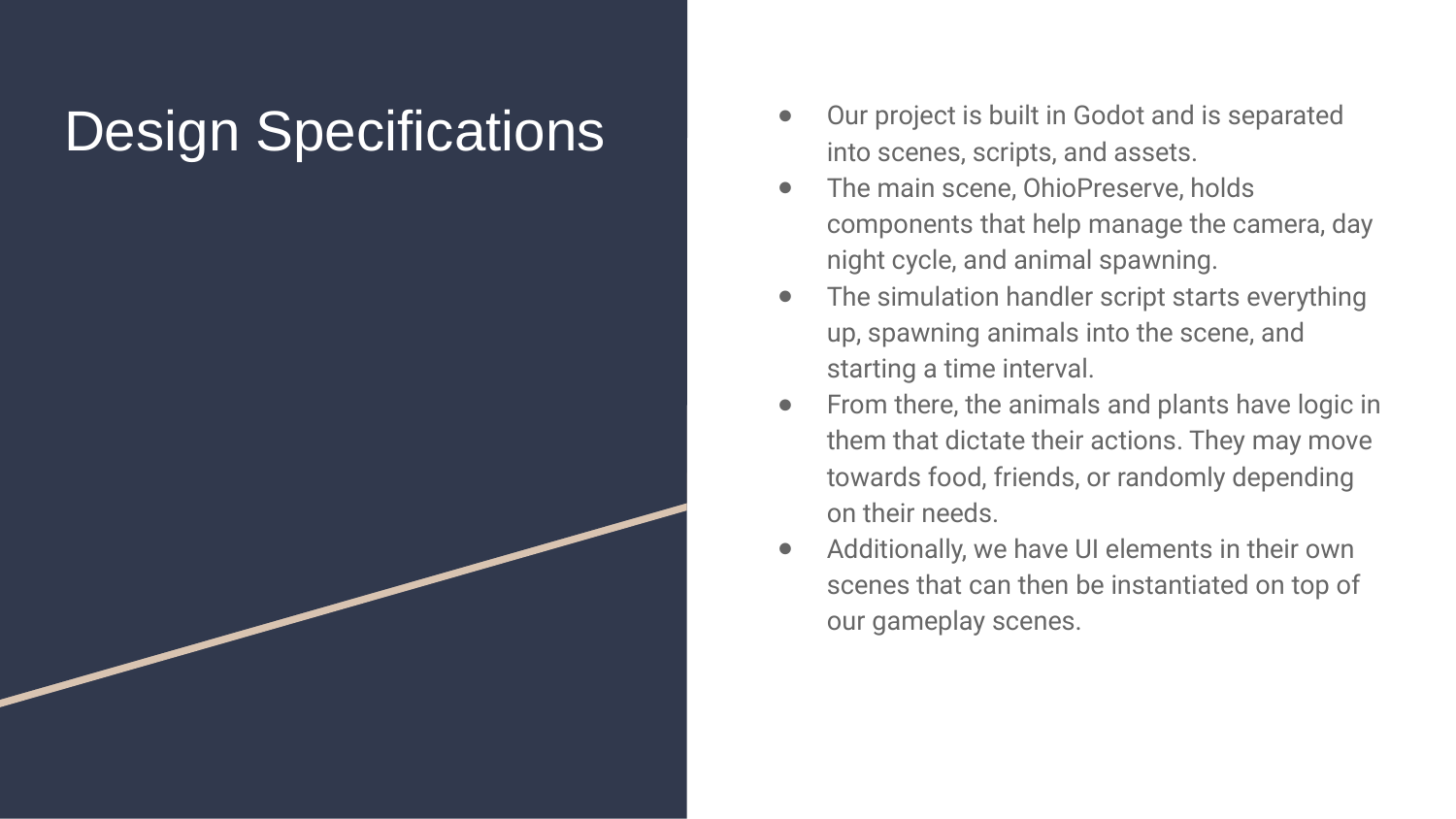

# Design Specifications
Our project is built in Godot and is separated into scenes, scripts, and assets.
The main scene, OhioPreserve, holds components that help manage the camera, day night cycle, and animal spawning.
The simulation handler script starts everything up, spawning animals into the scene, and starting a time interval.
From there, the animals and plants have logic in them that dictate their actions. They may move towards food, friends, or randomly depending on their needs.
Additionally, we have UI elements in their own scenes that can then be instantiated on top of our gameplay scenes.